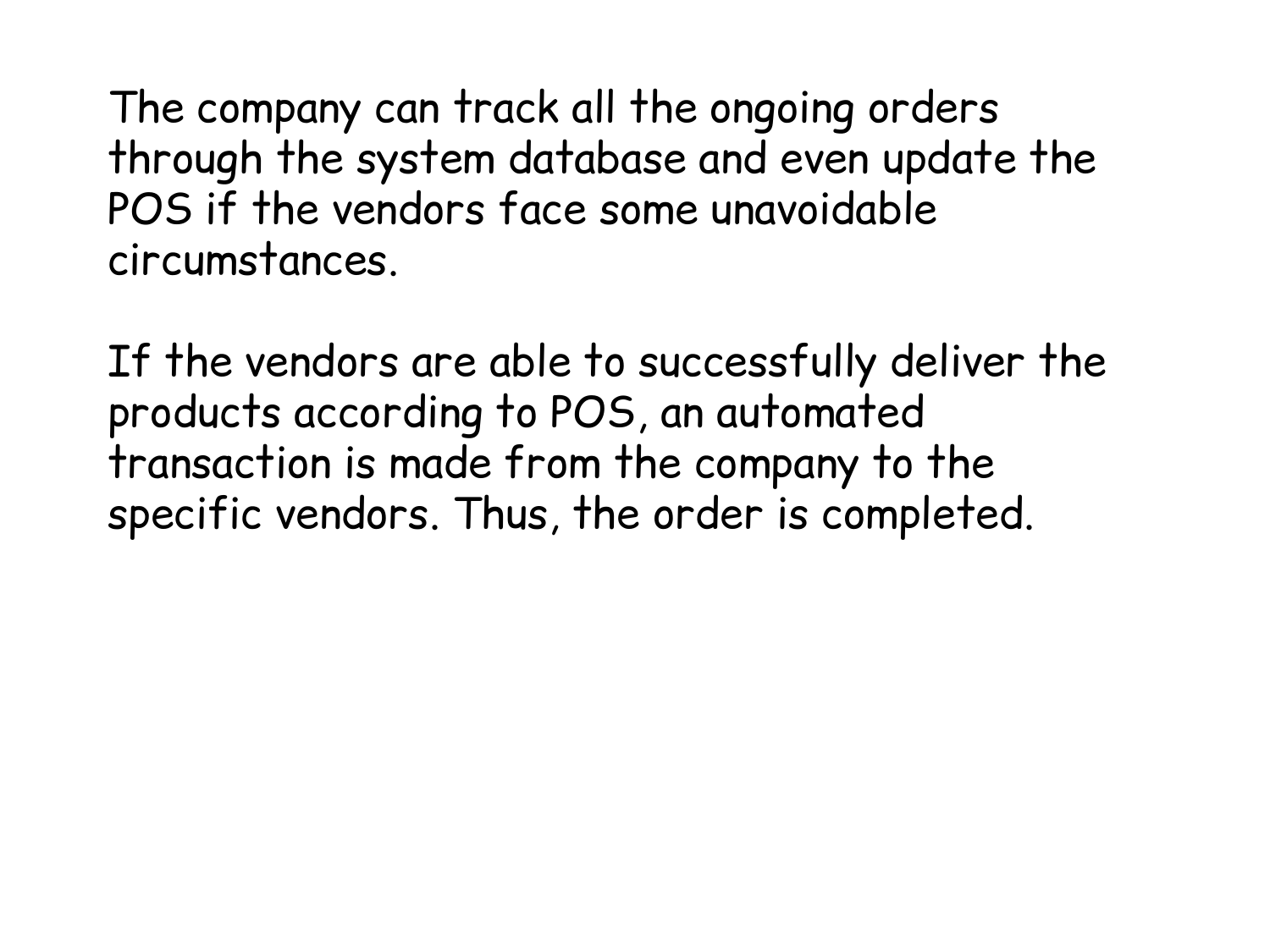

The company can track all the ongoing orders through the system database and even update the POS if the vendors face some unavoidable circumstances.

If the vendors are able to successfully deliver the products according to POS, an automated transaction is made from the company to the specific vendors. Thus, the order is completed.